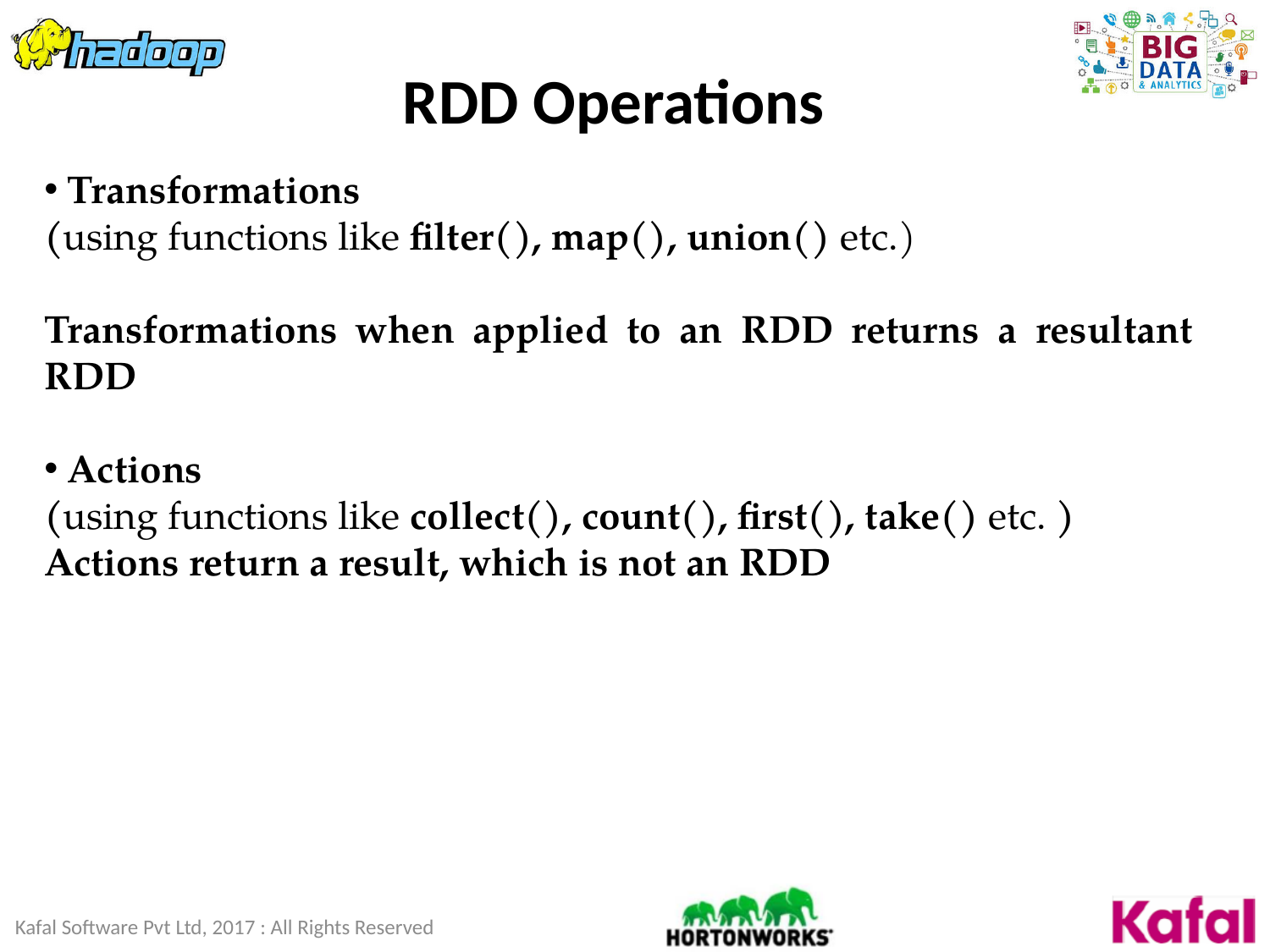

# RDD Operations
 Transformations
(using functions like filter(), map(), union() etc.)

Transformations when applied to an RDD returns a resultant RDD

 Actions
(using functions like collect(), count(), first(), take() etc. )
Actions return a result, which is not an RDD

Kafal Software Pvt Ltd, 2017 : All Rights Reserved